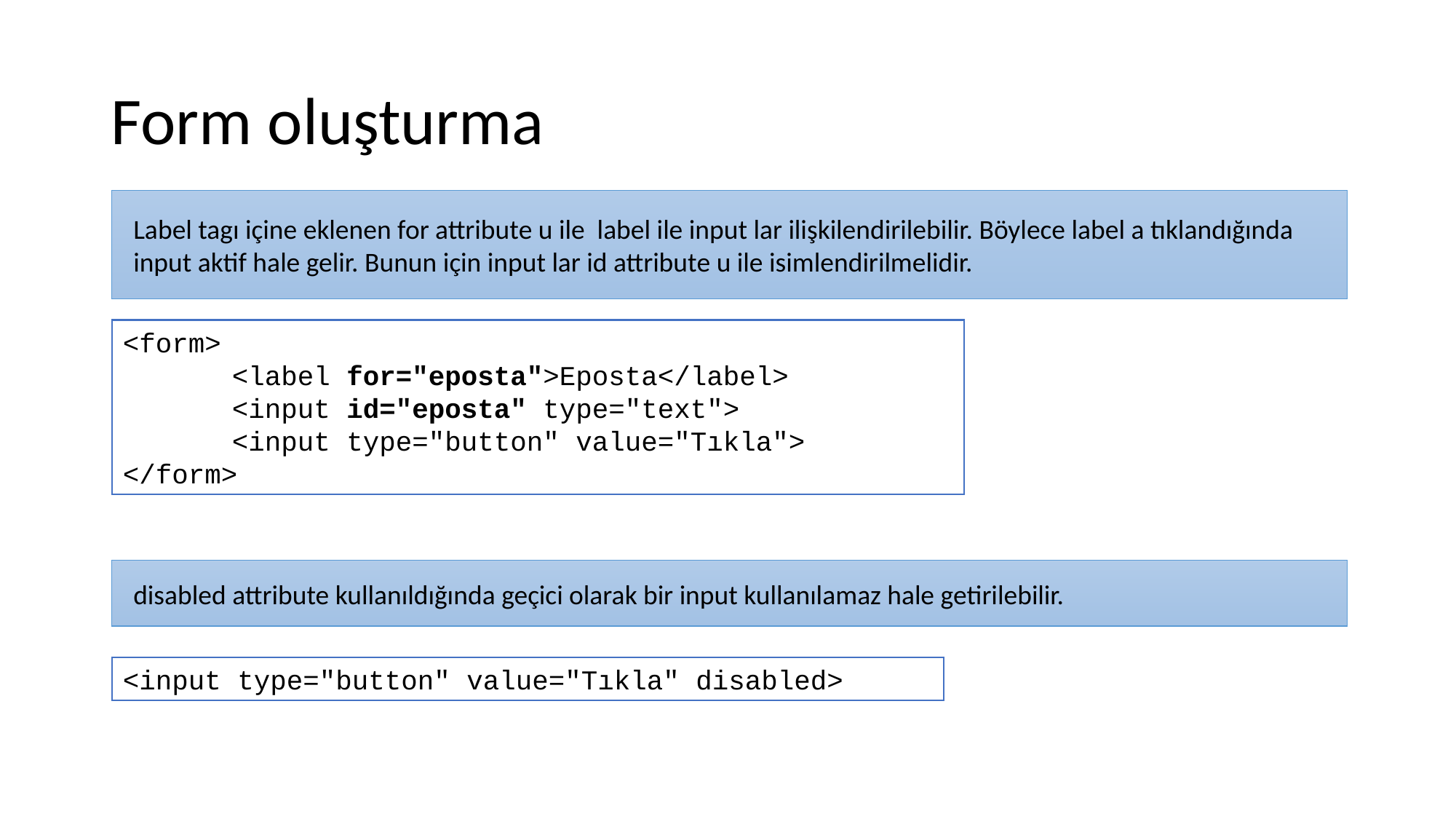

# Form oluşturma
Label tagı içine eklenen for attribute u ile  label ile input lar ilişkilendirilebilir. Böylece label a tıklandığında input aktif hale gelir. Bunun için input lar id attribute u ile isimlendirilmelidir.
<form>
	<label for="eposta">Eposta</label>
	<input id="eposta" type="text">
	<input type="button" value="Tıkla">
</form>
disabled attribute kullanıldığında geçici olarak bir input kullanılamaz hale getirilebilir.
<input type="button" value="Tıkla" disabled>